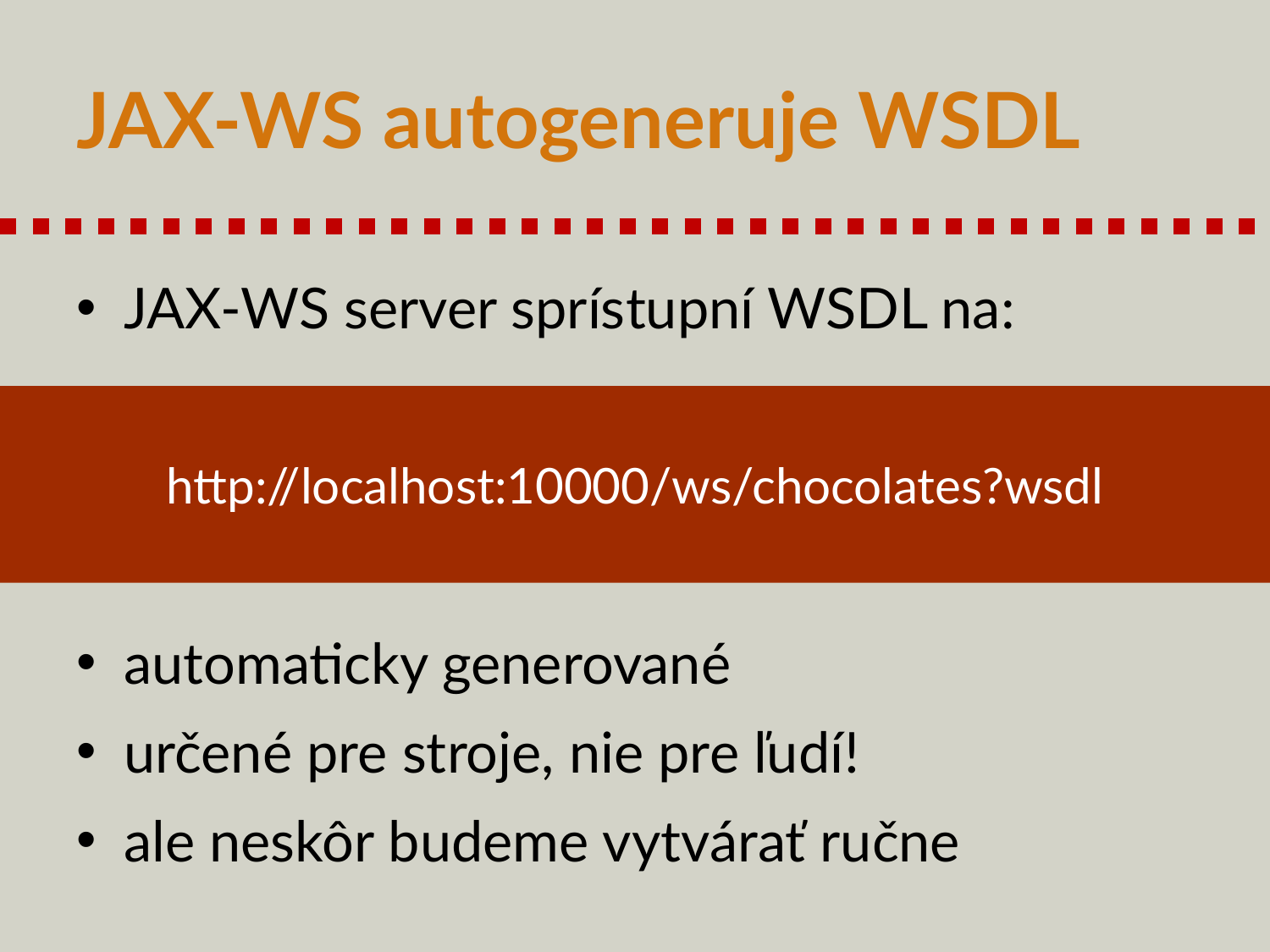

# JAX-WS autogeneruje WSDL
JAX-WS server sprístupní WSDL na:

automaticky generované
určené pre stroje, nie pre ľudí!
ale neskôr budeme vytvárať ručne
http://localhost:10000/ws/chocolates?wsdl